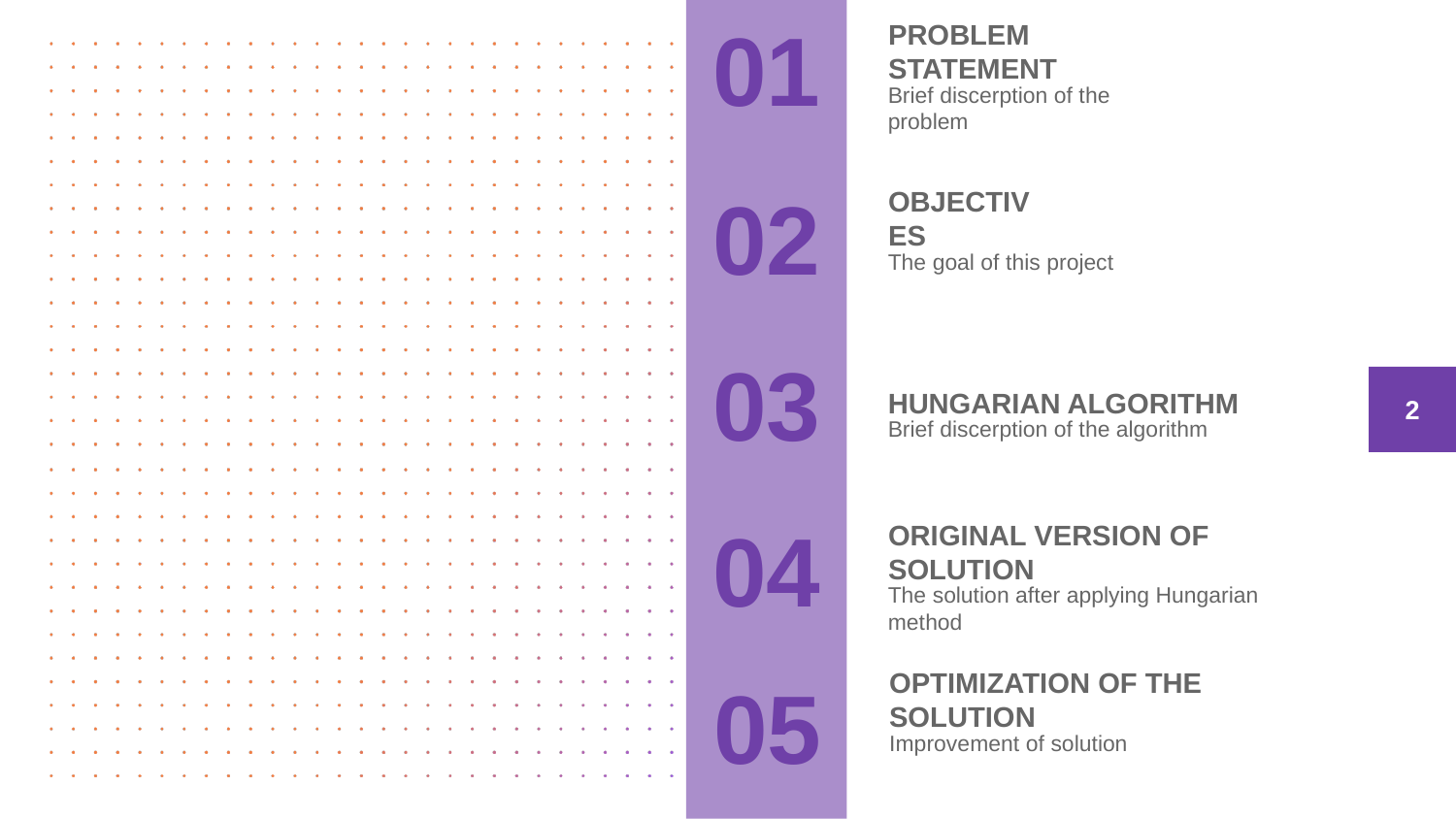

PROBLEM STATEMENT
# 01
Brief discerption of the problem
OBJECTIVES
02
The goal of this project
HUNGARIAN ALGORITHM
03
2
Brief discerption of the algorithm
ORIGINAL VERSION OF SOLUTION
04
The solution after applying Hungarian method
OPTIMIZATION OF THE SOLUTION
05
Improvement of solution